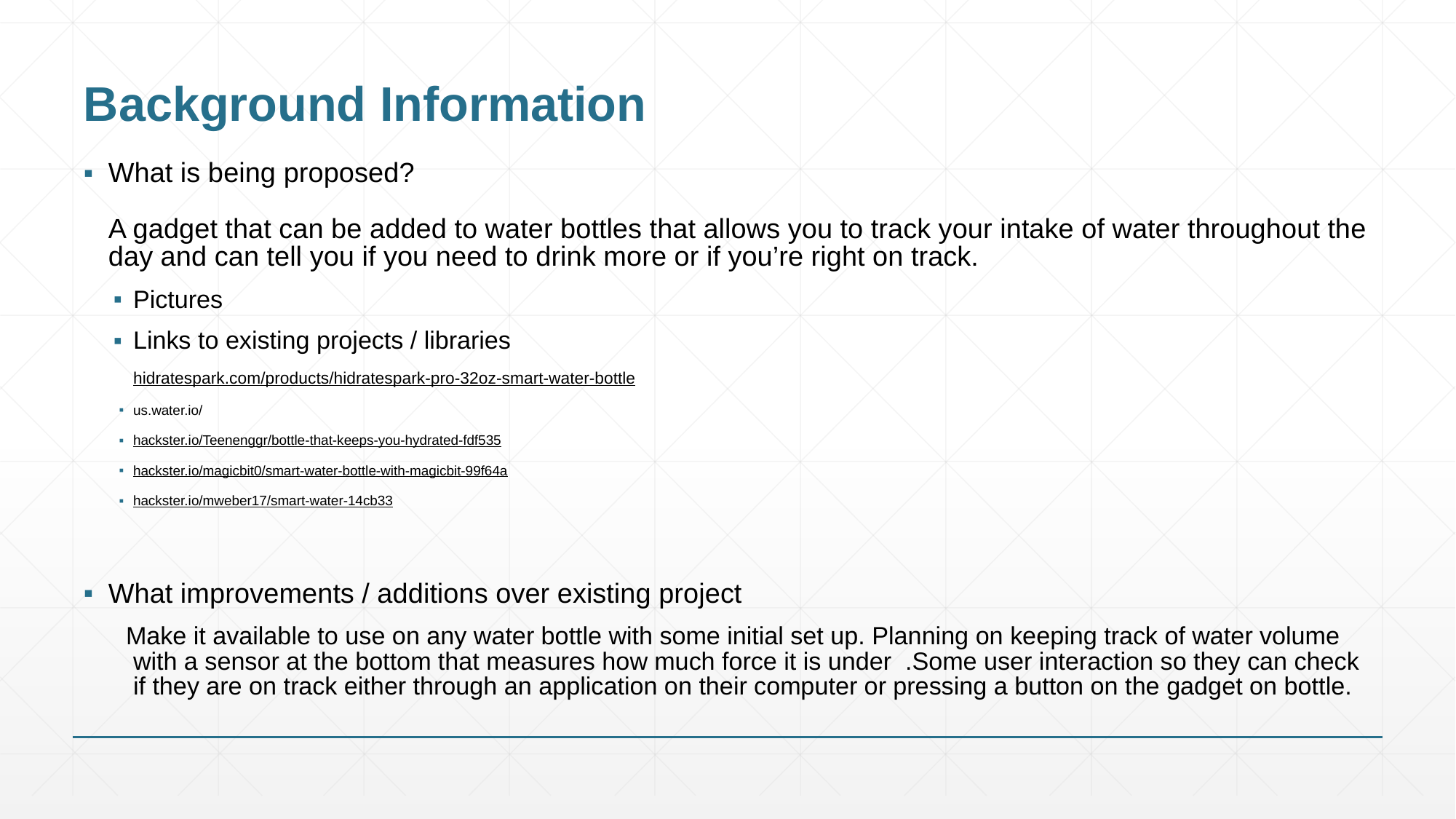

# Background Information
What is being proposed?

A gadget that can be added to water bottles that allows you to track your intake of water throughout the day and can tell you if you need to drink more or if you’re right on track.
Pictures
Links to existing projects / libraries
hidratespark.com/products/hidratespark-pro-32oz-smart-water-bottle
us.water.io/
hackster.io/Teenenggr/bottle-that-keeps-you-hydrated-fdf535
hackster.io/magicbit0/smart-water-bottle-with-magicbit-99f64a
hackster.io/mweber17/smart-water-14cb33

What improvements / additions over existing project
Make it available to use on any water bottle with some initial set up. Planning on keeping track of water volume with a sensor at the bottom that measures how much force it is under  .Some user interaction so they can check if they are on track either through an application on their computer or pressing a button on the gadget on bottle.